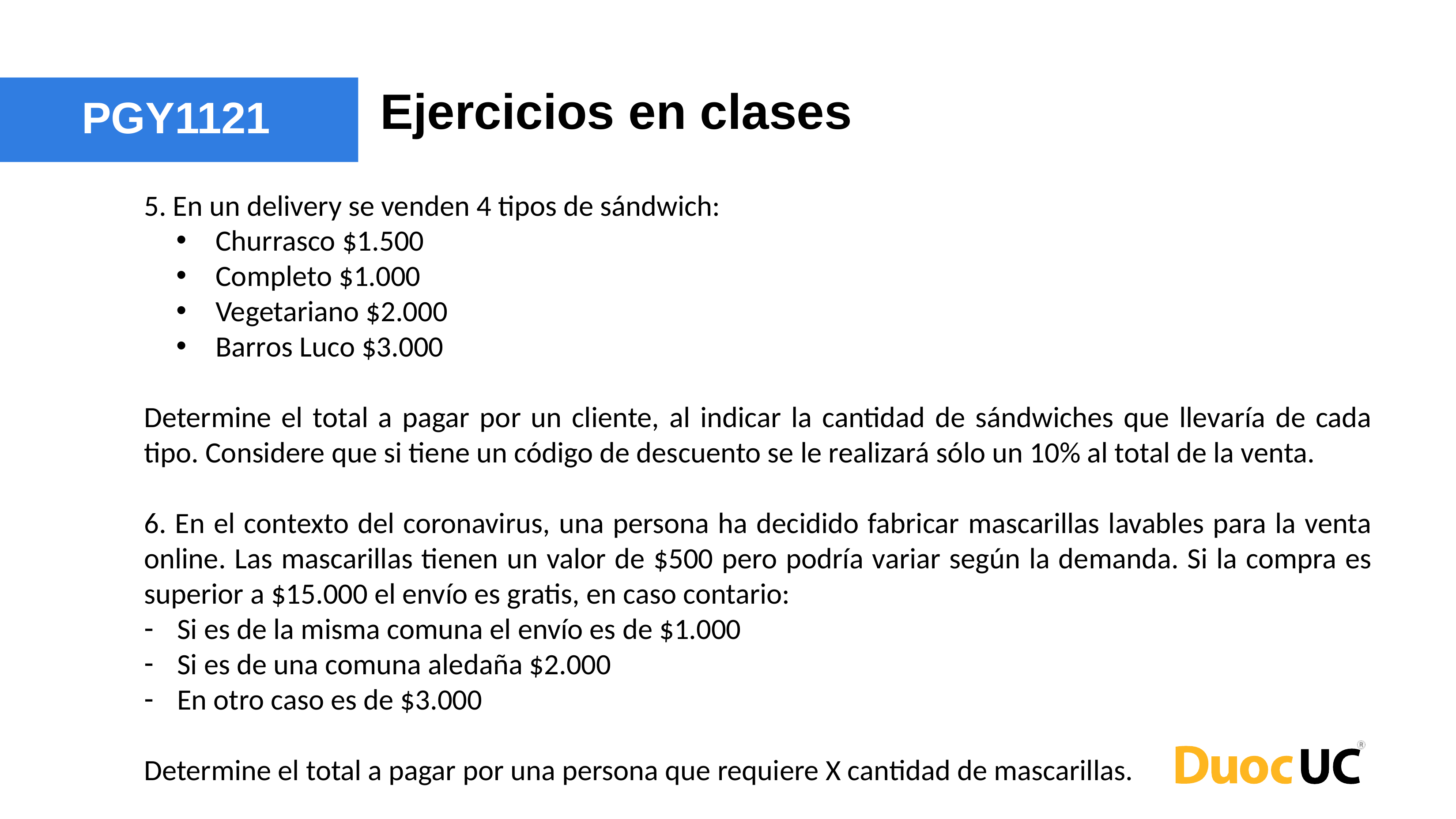

Ejercicios en clases
PGY1121
5. En un delivery se venden 4 tipos de sándwich:
Churrasco $1.500
Completo $1.000
Vegetariano $2.000
Barros Luco $3.000

Determine el total a pagar por un cliente, al indicar la cantidad de sándwiches que llevaría de cada tipo. Considere que si tiene un código de descuento se le realizará sólo un 10% al total de la venta.

6. En el contexto del coronavirus, una persona ha decidido fabricar mascarillas lavables para la venta online. Las mascarillas tienen un valor de $500 pero podría variar según la demanda. Si la compra es superior a $15.000 el envío es gratis, en caso contario:
Si es de la misma comuna el envío es de $1.000
Si es de una comuna aledaña $2.000
En otro caso es de $3.000

Determine el total a pagar por una persona que requiere X cantidad de mascarillas.